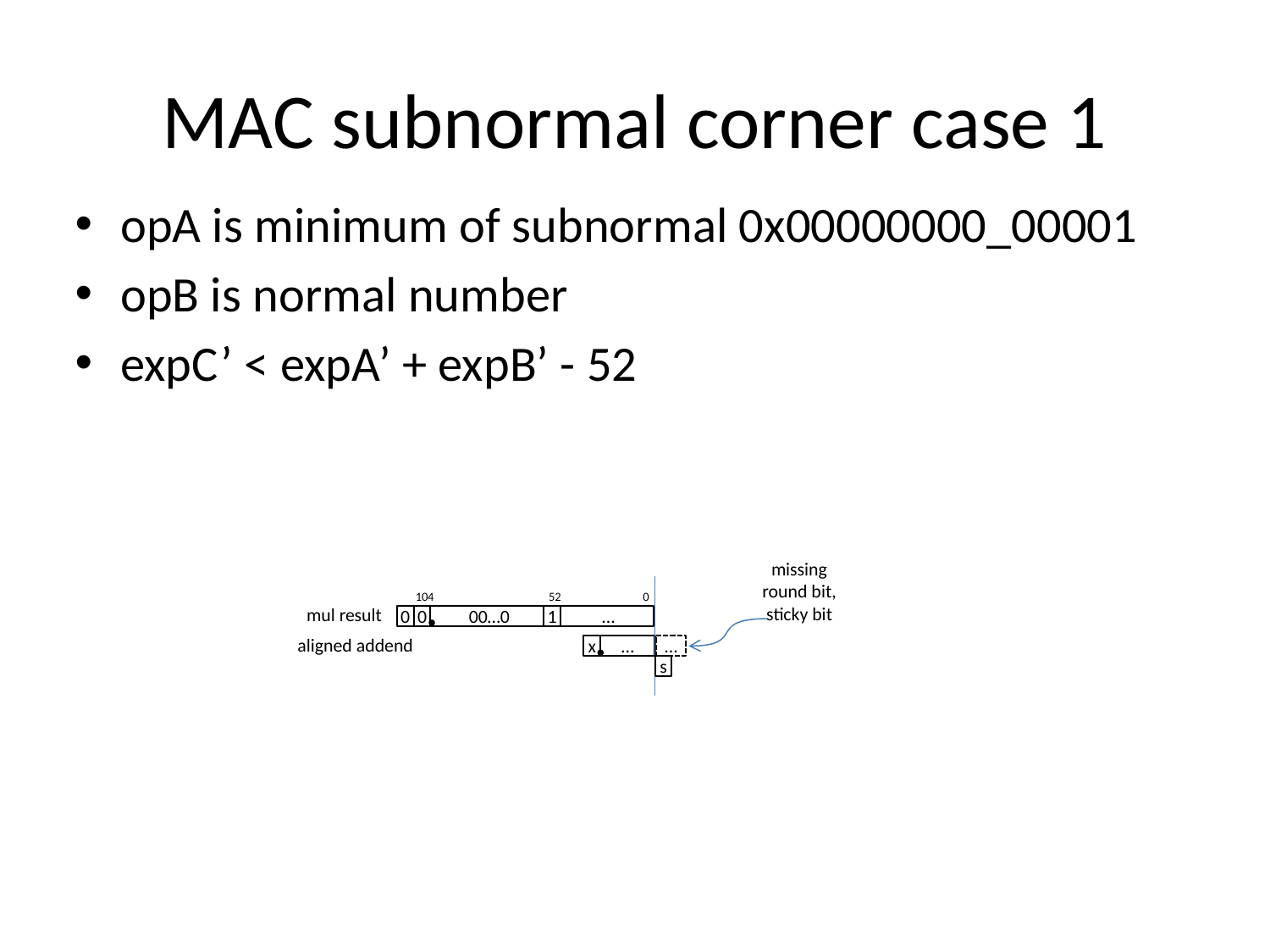

# MAC subnormal corner case 1
opA is minimum of subnormal 0x00000000_00001
opB is normal number
expC’ < expA’ + expB’ - 52
missing round bit, sticky bit
104
52
0
mul result
0
0
00…0                      …
1

aligned addend
x
…
…

s